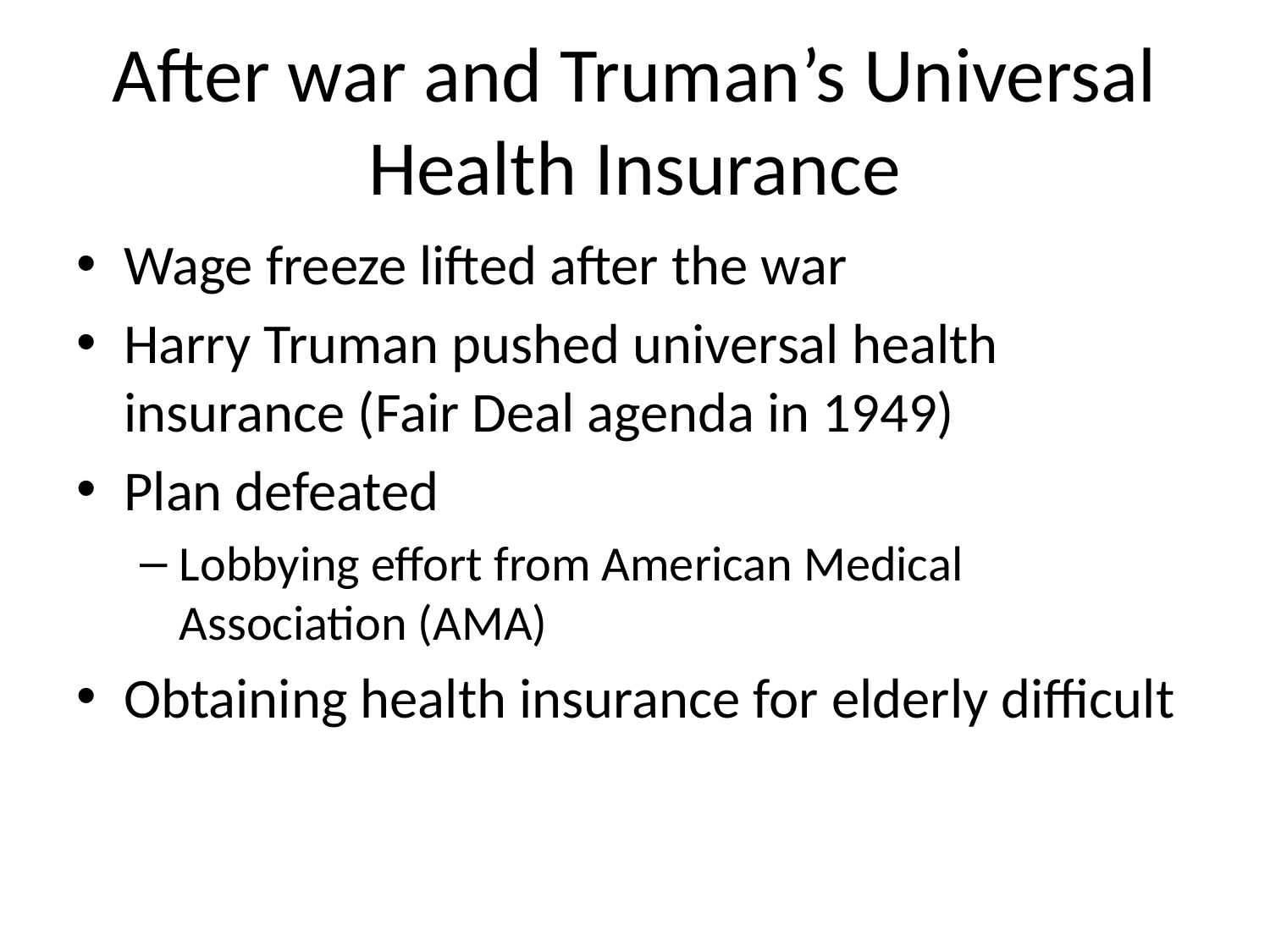

# After war and Truman’s Universal Health Insurance
Wage freeze lifted after the war
Harry Truman pushed universal health insurance (Fair Deal agenda in 1949)
Plan defeated
Lobbying effort from American Medical Association (AMA)
Obtaining health insurance for elderly difficult